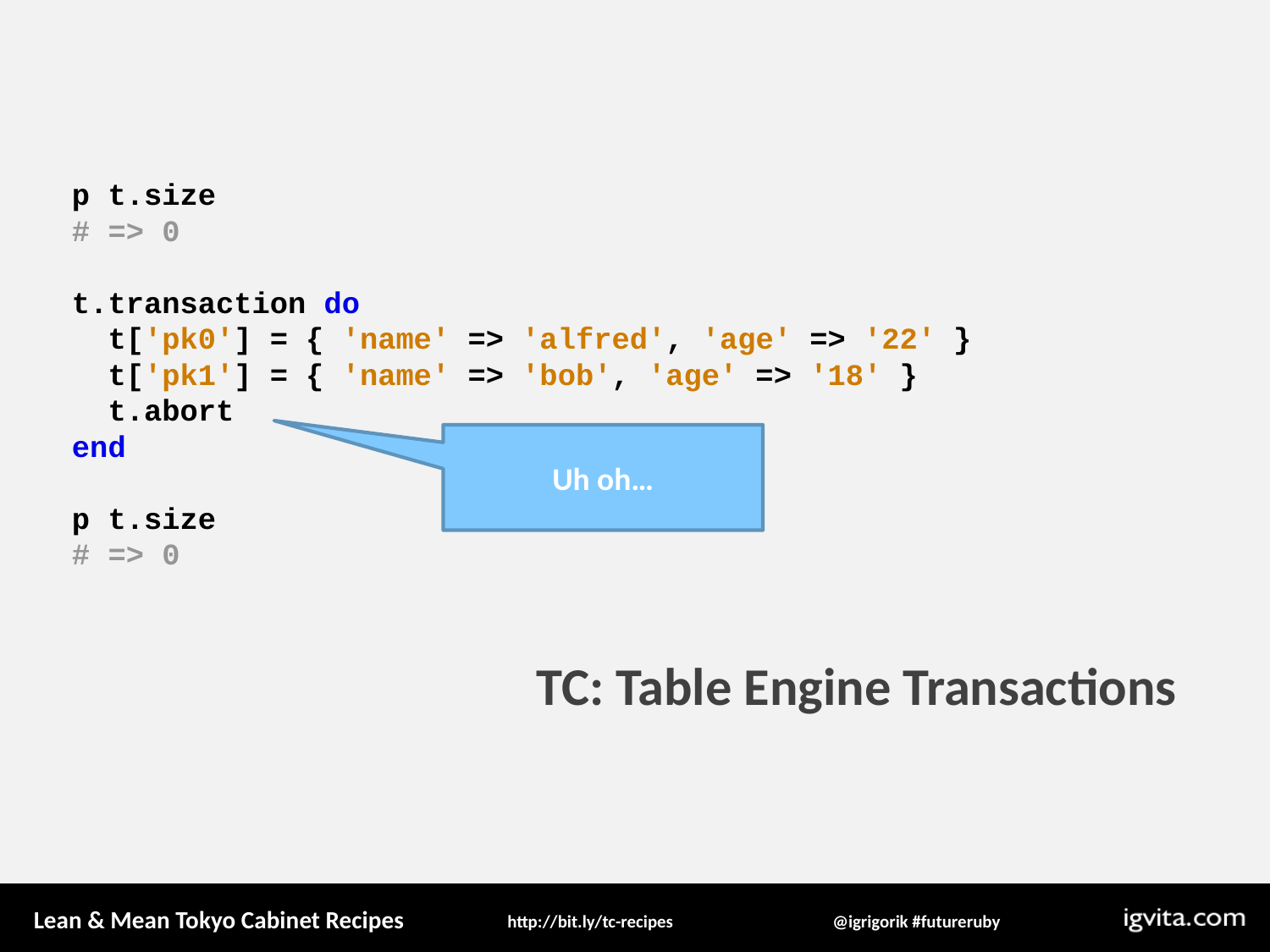

p t.size
# => 0
t.transaction do
  t['pk0'] = { 'name' => 'alfred', 'age' => '22' }
  t['pk1'] = { 'name' => 'bob', 'age' => '18' }
  t.abort
end
p t.size
# => 0
Uh oh…
TC: Table Engine Transactions